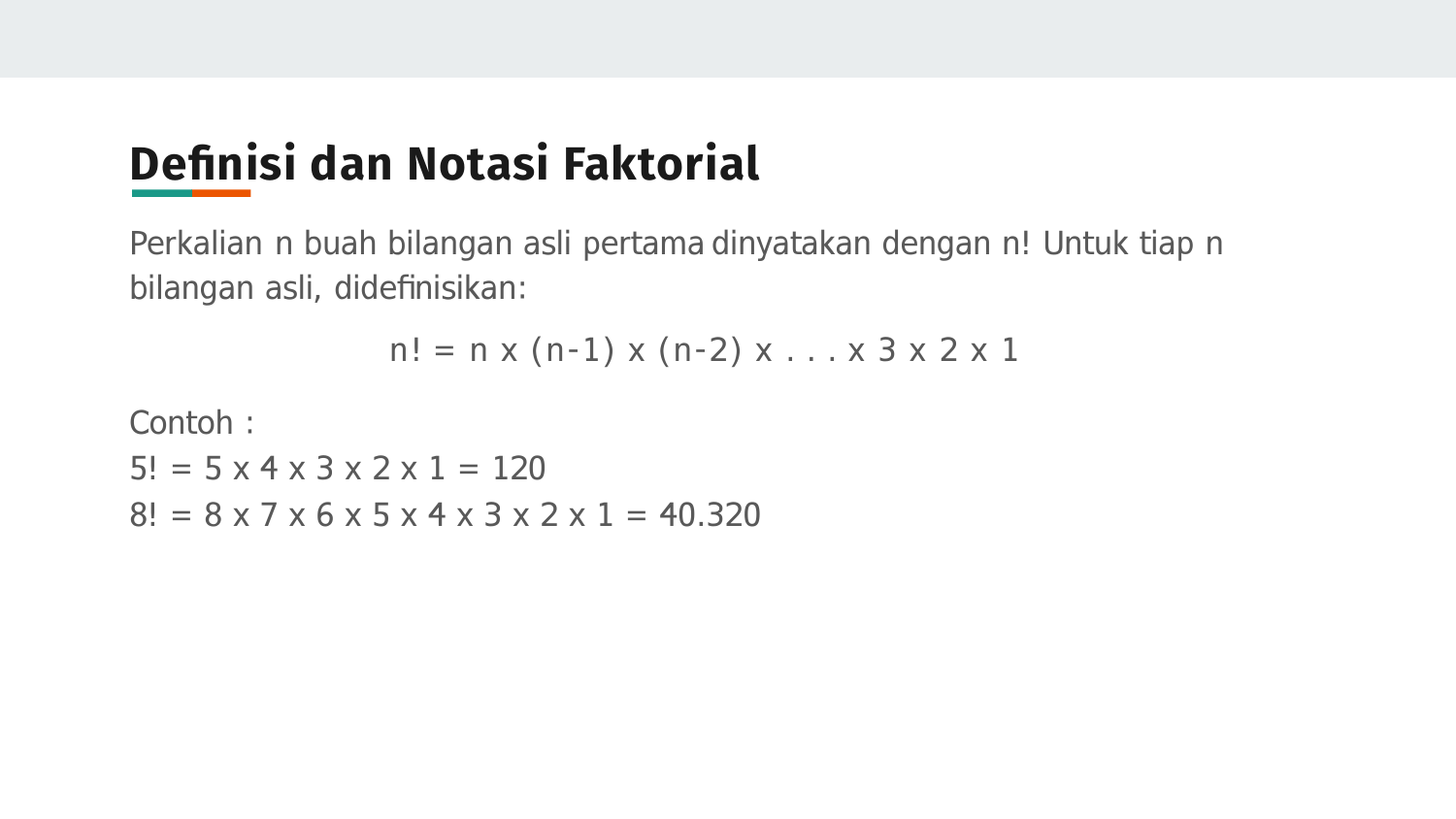

# Definisi dan Notasi Faktorial
Perkalian	n buah bilangan asli pertama	dinyatakan dengan n! Untuk tiap n bilangan asli, didefinisikan:

n! = n x (n-1) x (n-2) x . . . x 3 x 2 x 1

Contoh :
5! = 5 x 4 x 3 x 2 x 1 = 120
8! = 8 x 7 x 6 x 5 x 4 x 3 x 2 x 1 = 40.320